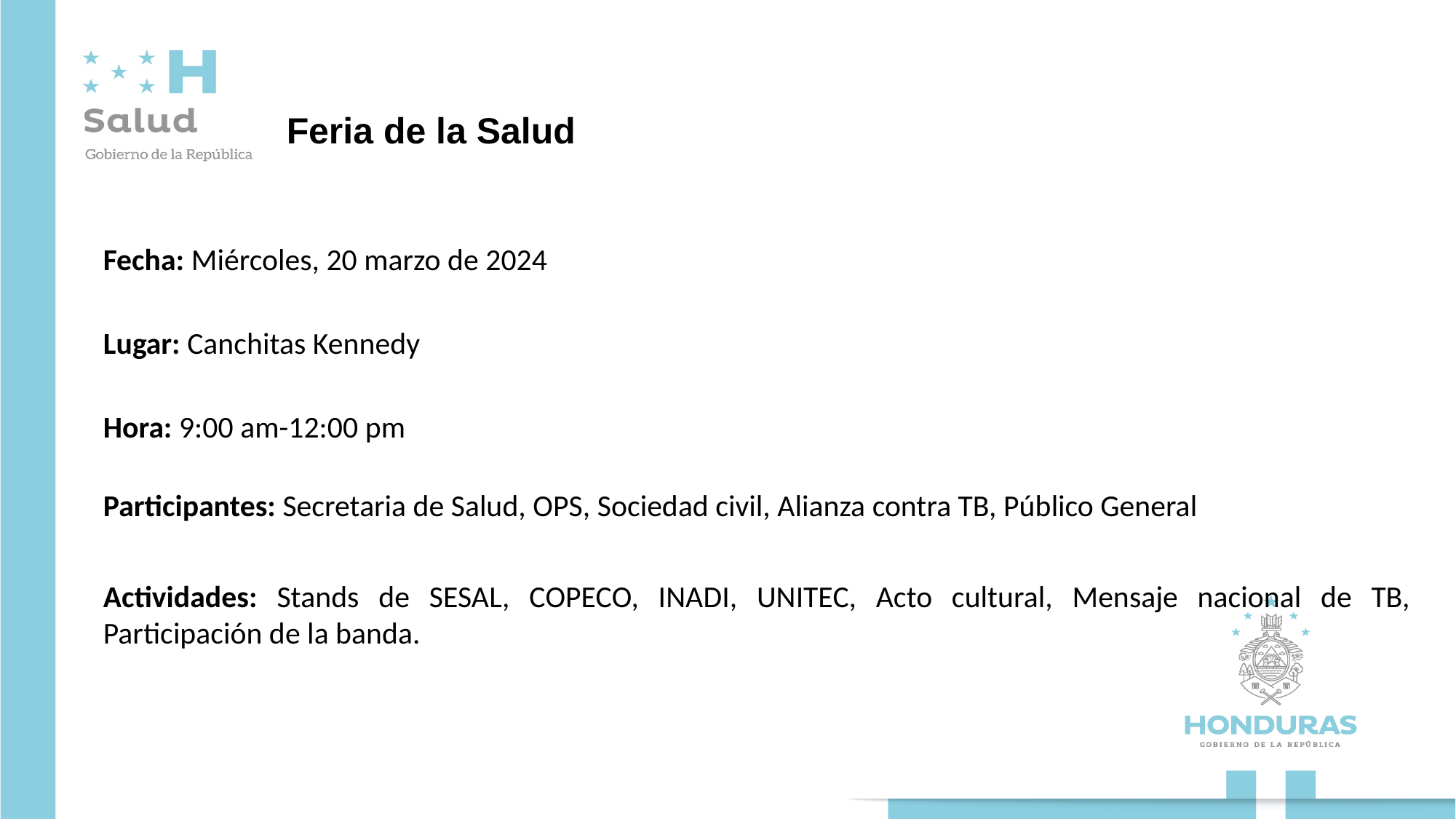

# Feria de la Salud
Fecha: Miércoles, 20 marzo de 2024

Lugar: Canchitas Kennedy

Hora: 9:00 am-12:00 pm

Participantes: Secretaria de Salud, OPS, Sociedad civil, Alianza contra TB, Público General

Actividades: Stands de SESAL, COPECO, INADI, UNITEC, Acto cultural, Mensaje nacional de TB, Participación de la banda.